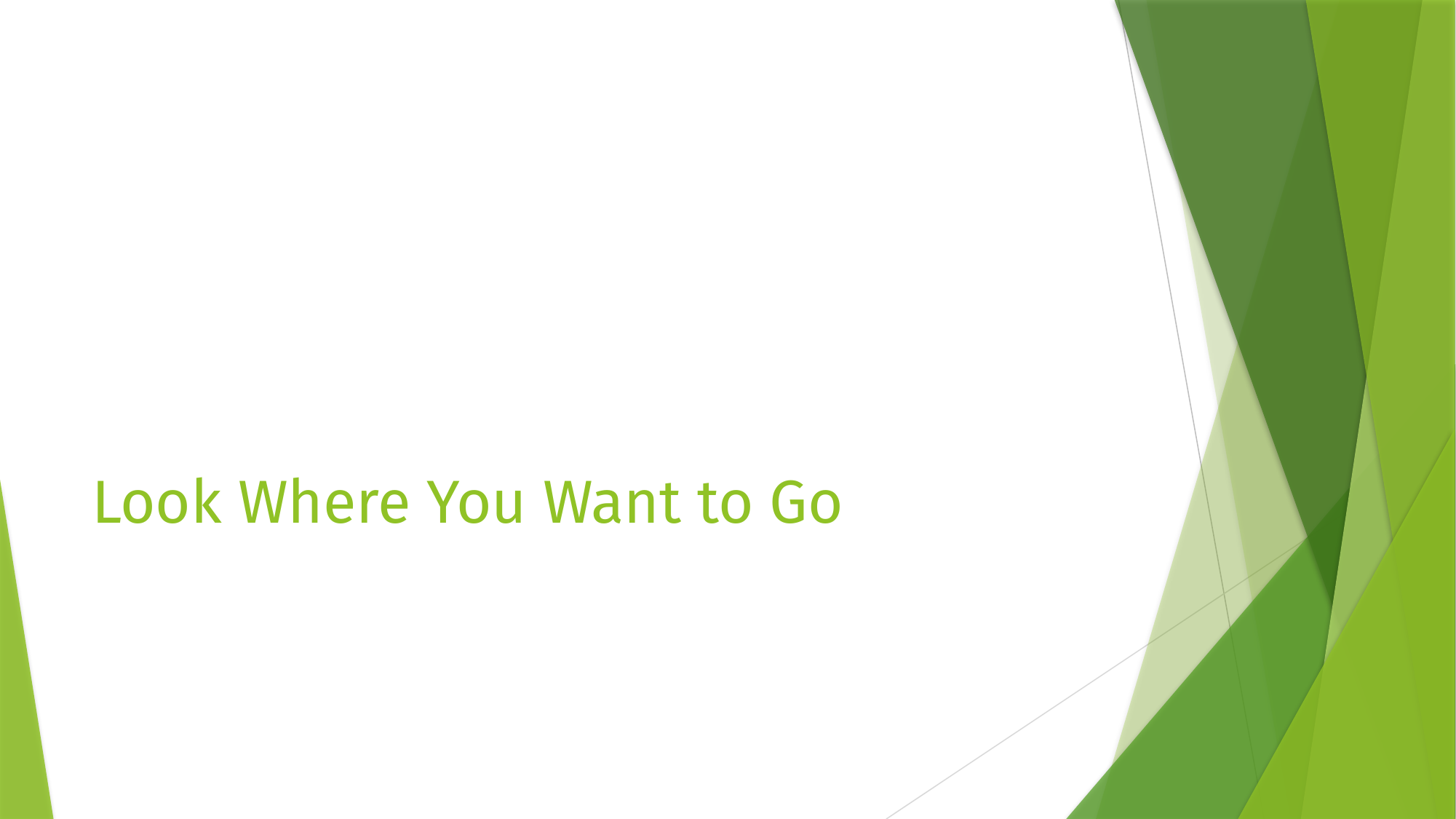

# Look Where You Want to Go